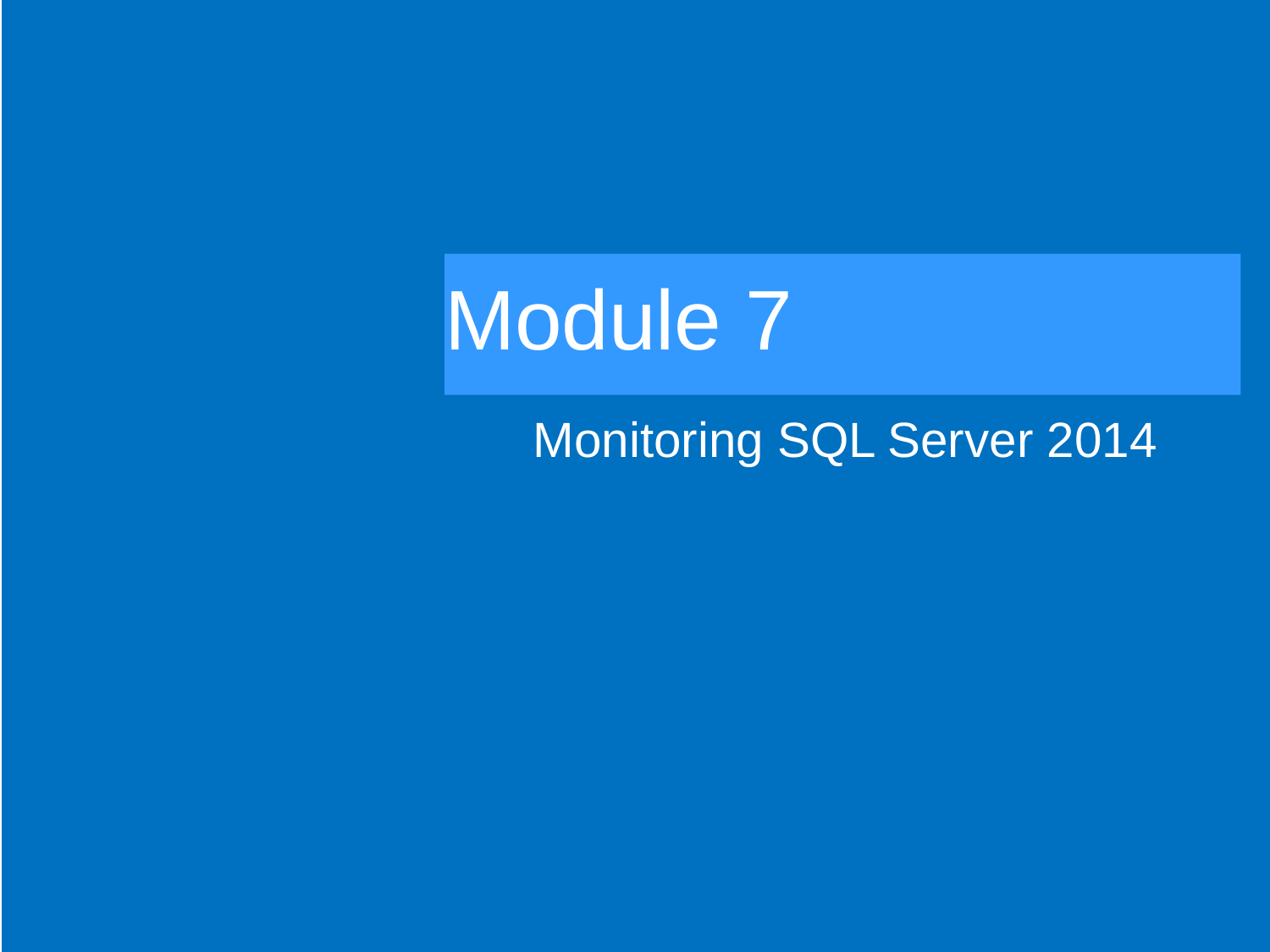

# Module 7
Monitoring SQL Server 2014